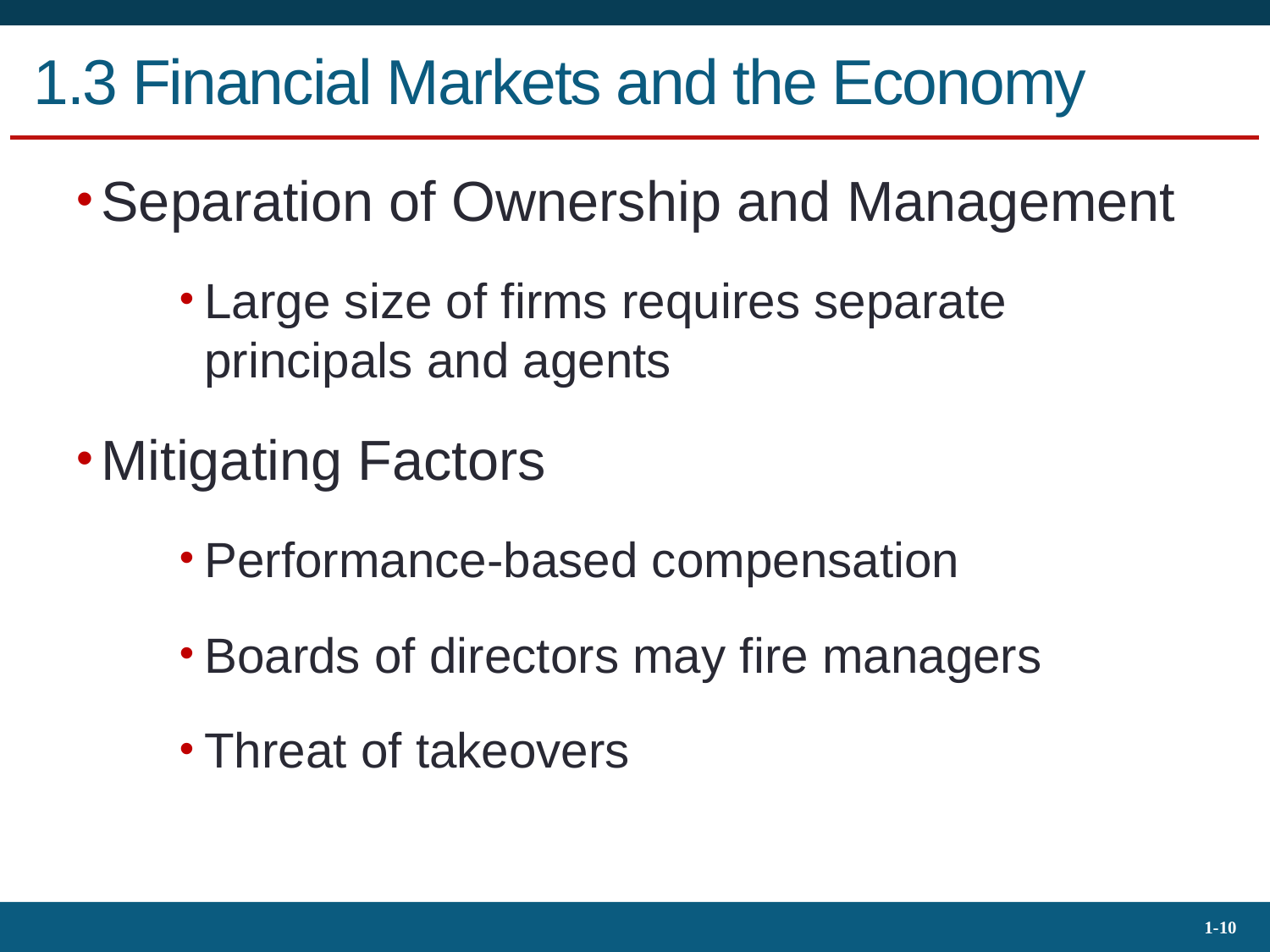

# 1.3 Financial Markets and the Economy
Separation of Ownership and Management
Large size of firms requires separate principals and agents
Mitigating Factors
Performance-based compensation
Boards of directors may fire managers
Threat of takeovers